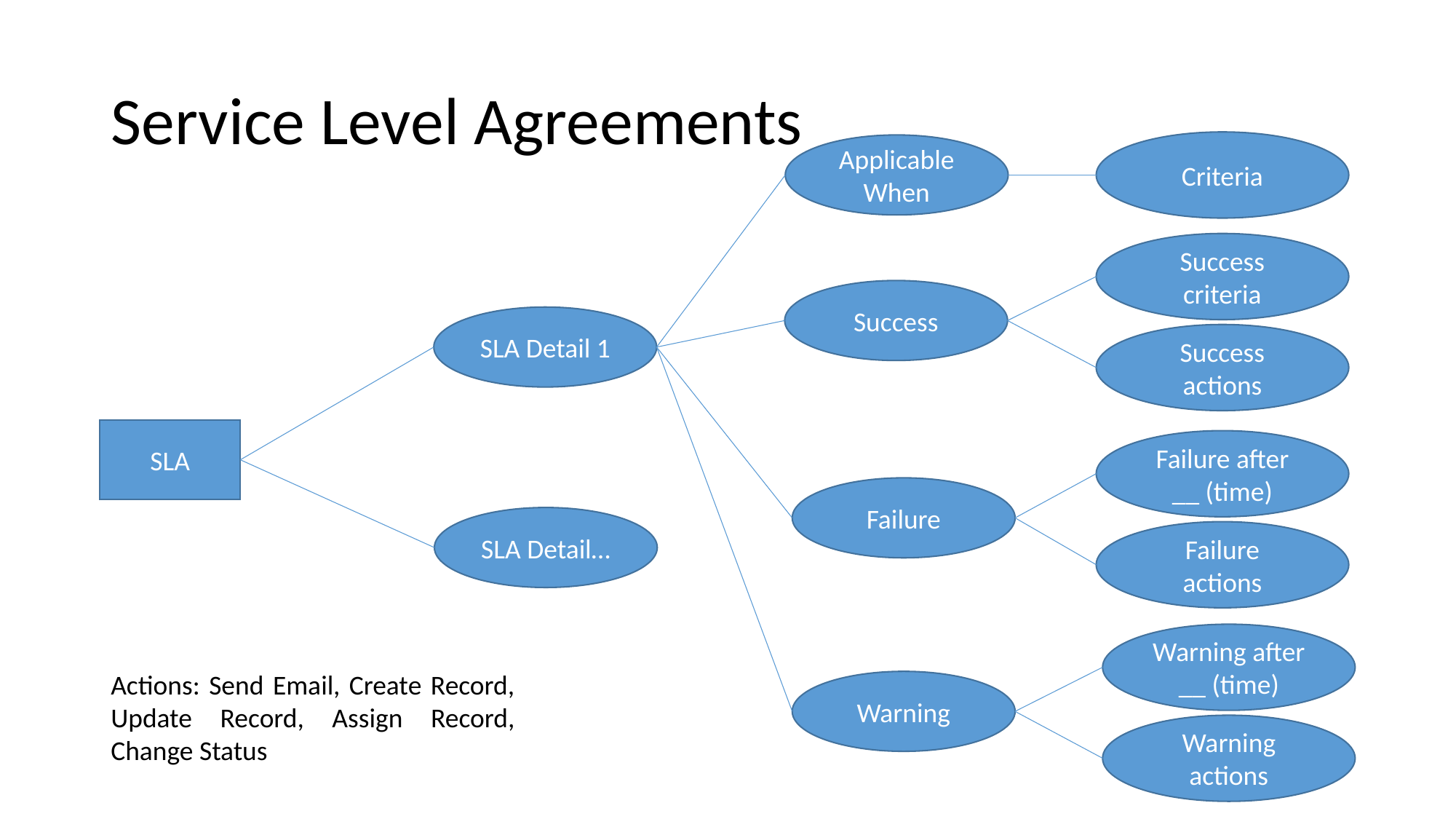

# Service Level Agreements
Criteria
Applicable When
Success criteria
Success
SLA Detail 1
Success actions
SLA
Failure after __ (time)
Failure
SLA Detail…
Failure actions
Warning after __ (time)
Actions: Send Email, Create Record, Update Record, Assign Record, Change Status
Warning
Warning actions